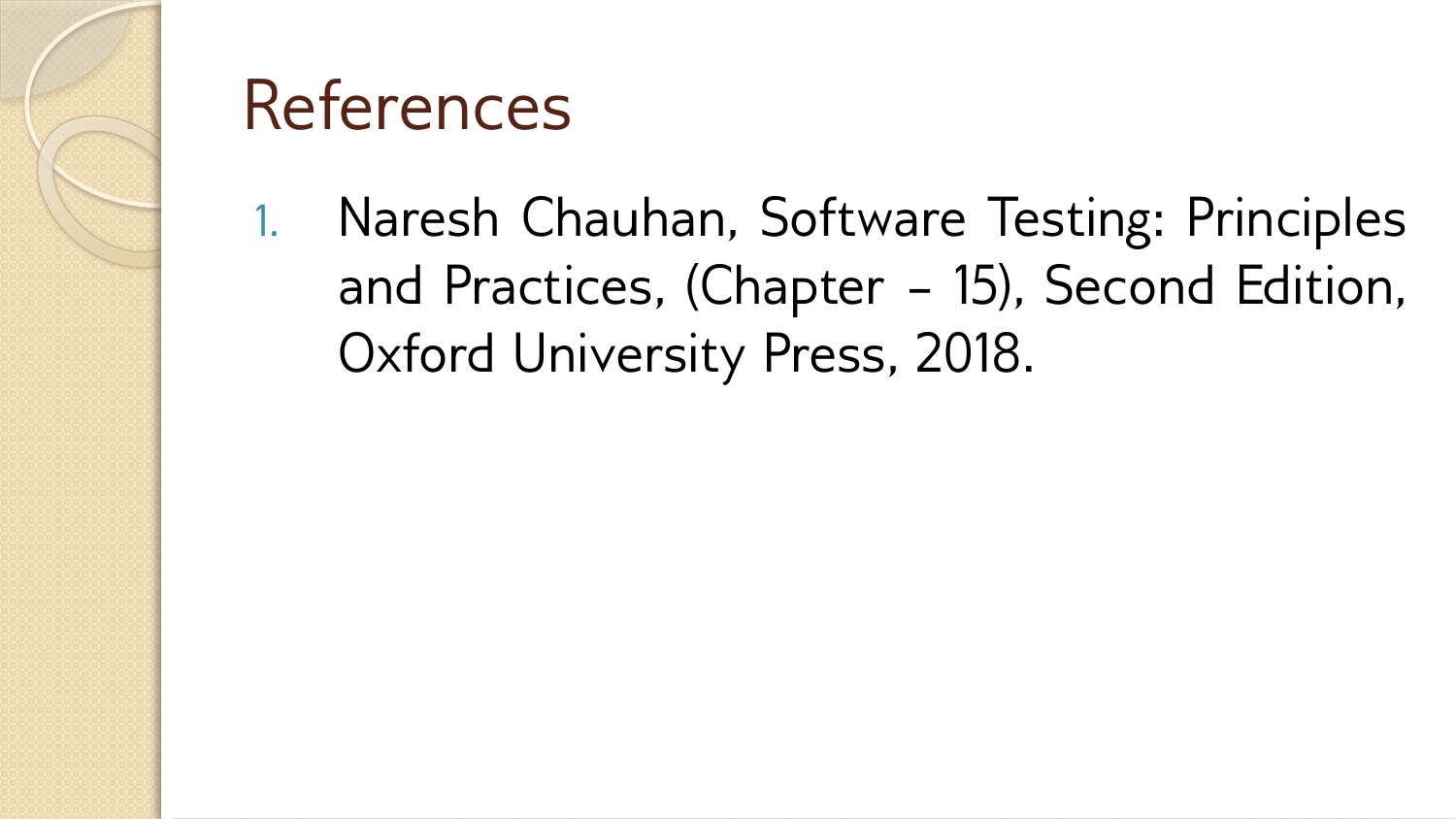

# References
Naresh Chauhan, Software Testing: Principles and Practices, (Chapter – 15), Second Edition, Oxford University Press, 2018.